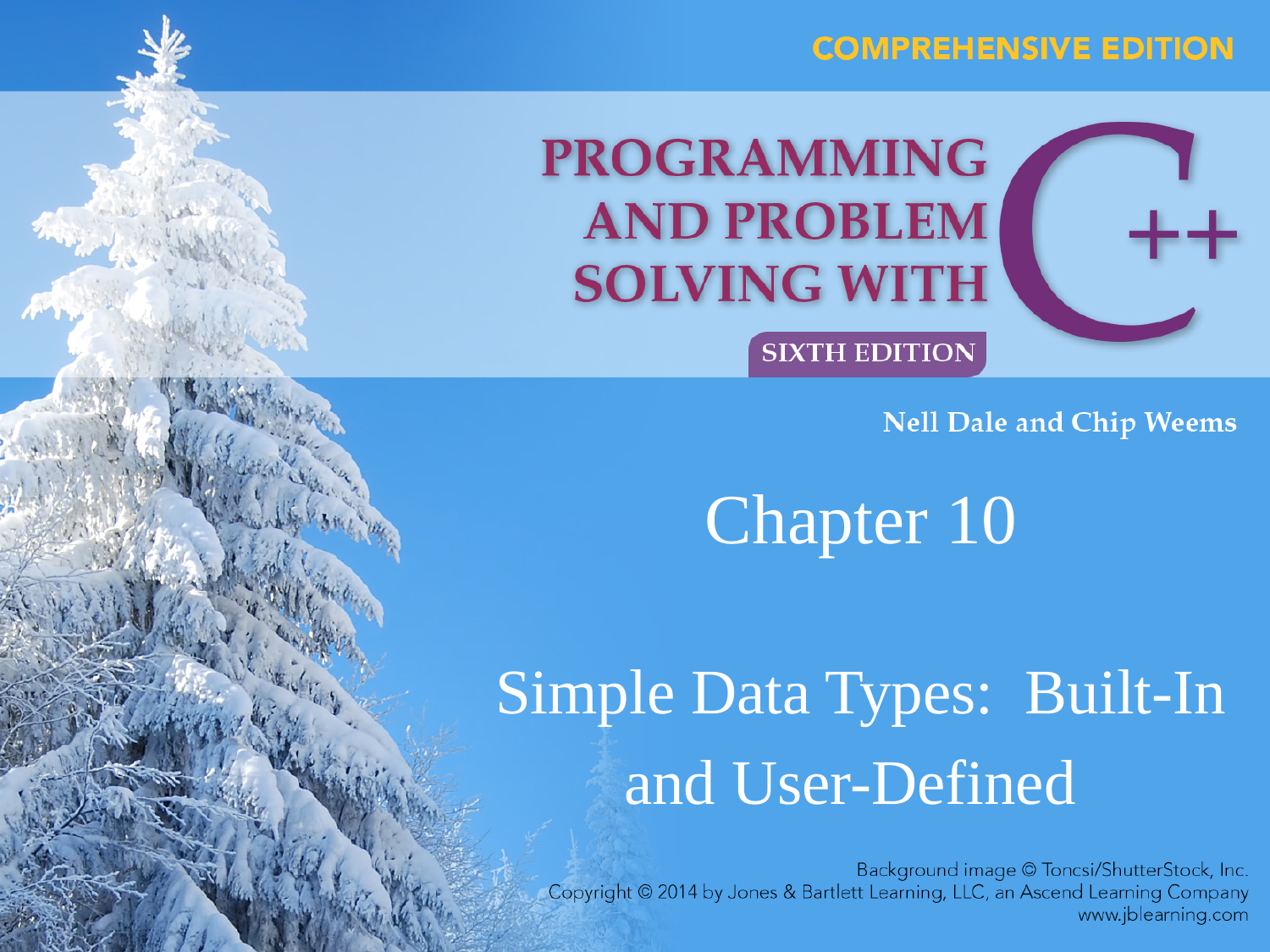

# Chapter 10 Simple Data Types:  Built-In and User-Defined